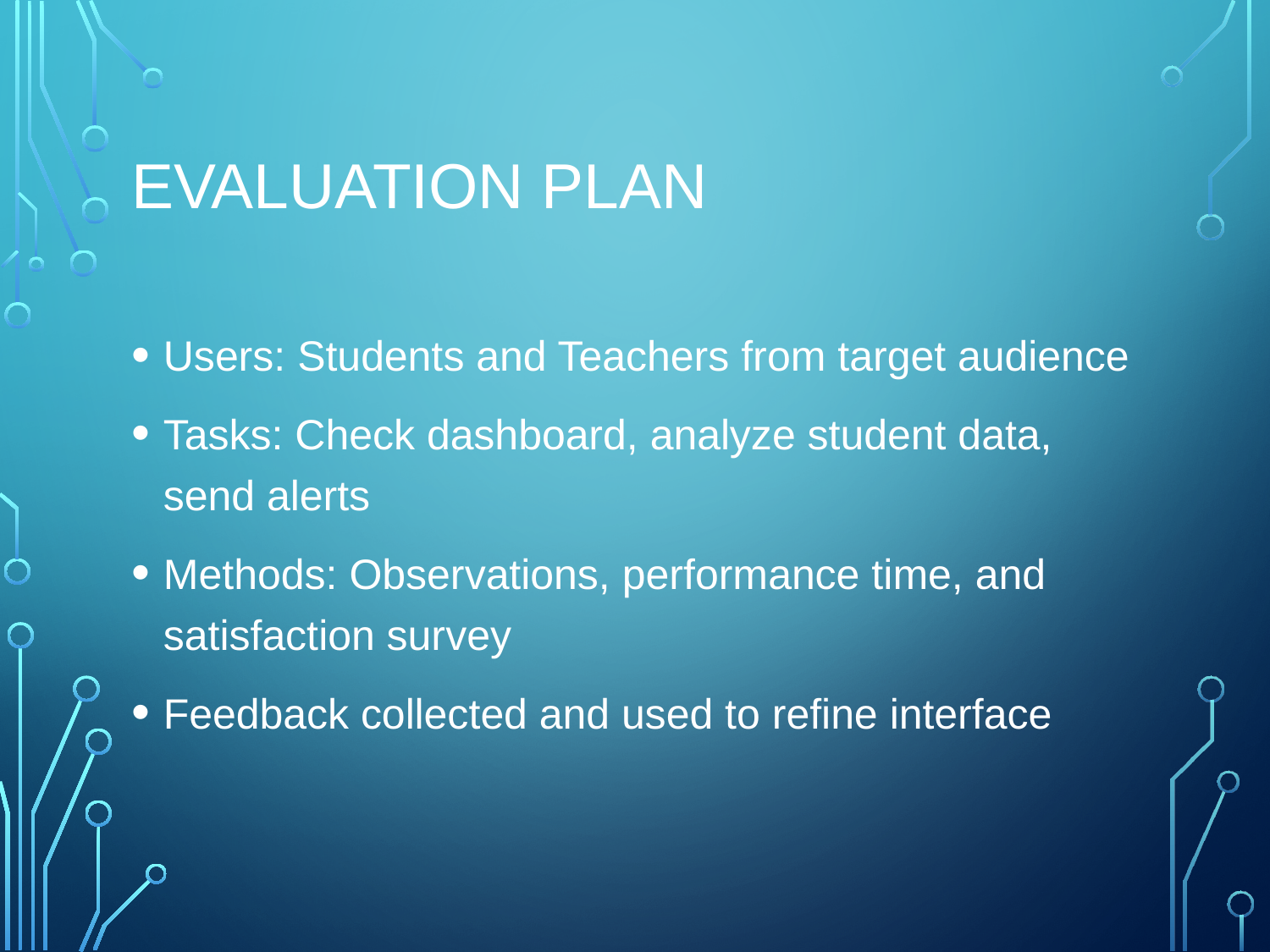

# Evaluation Plan
Users: Students and Teachers from target audience
Tasks: Check dashboard, analyze student data, send alerts
Methods: Observations, performance time, and satisfaction survey
Feedback collected and used to refine interface